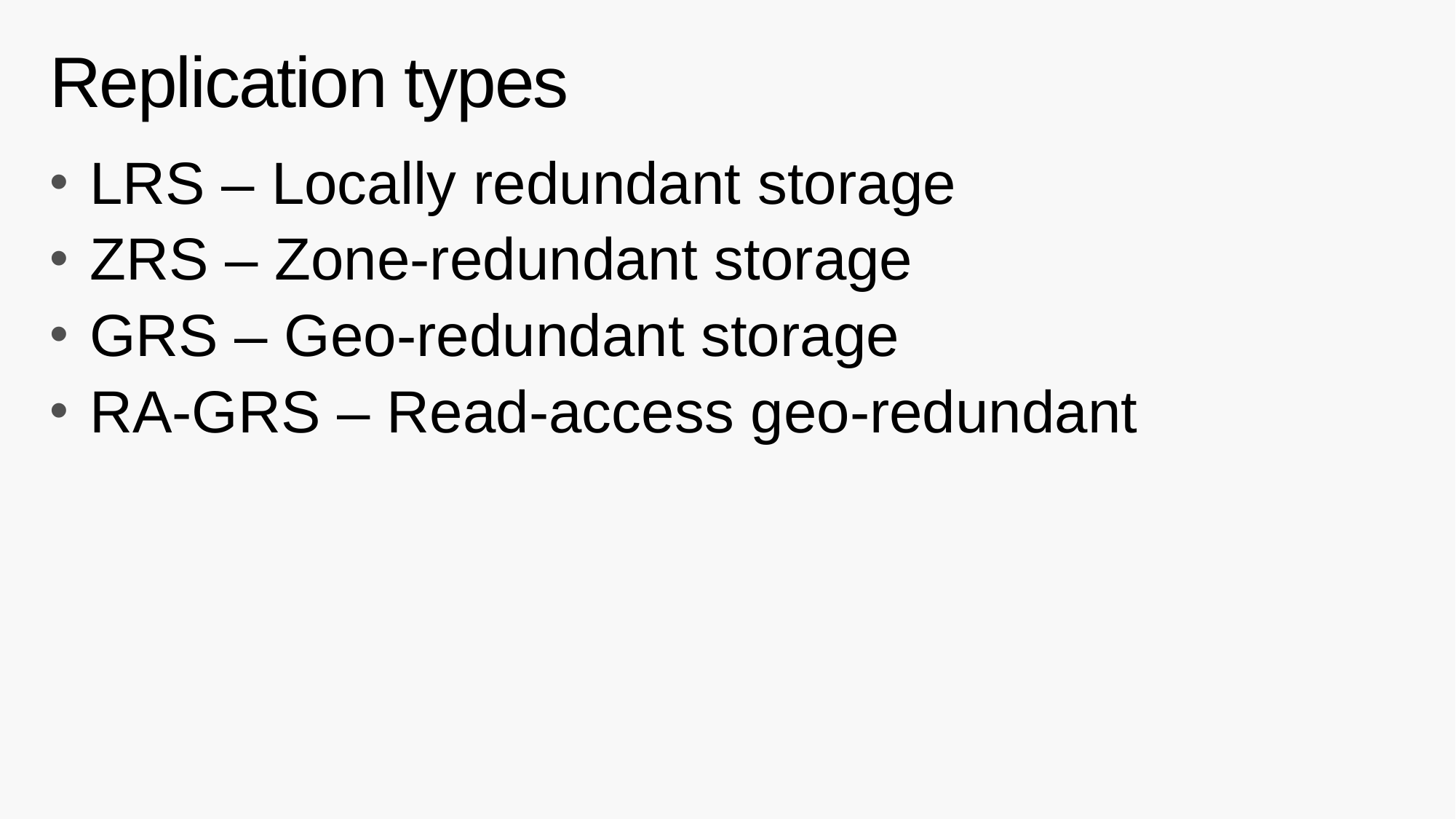

# Replication types
LRS – Locally redundant storage
ZRS – Zone-redundant storage
GRS – Geo-redundant storage
RA-GRS – Read-access geo-redundant